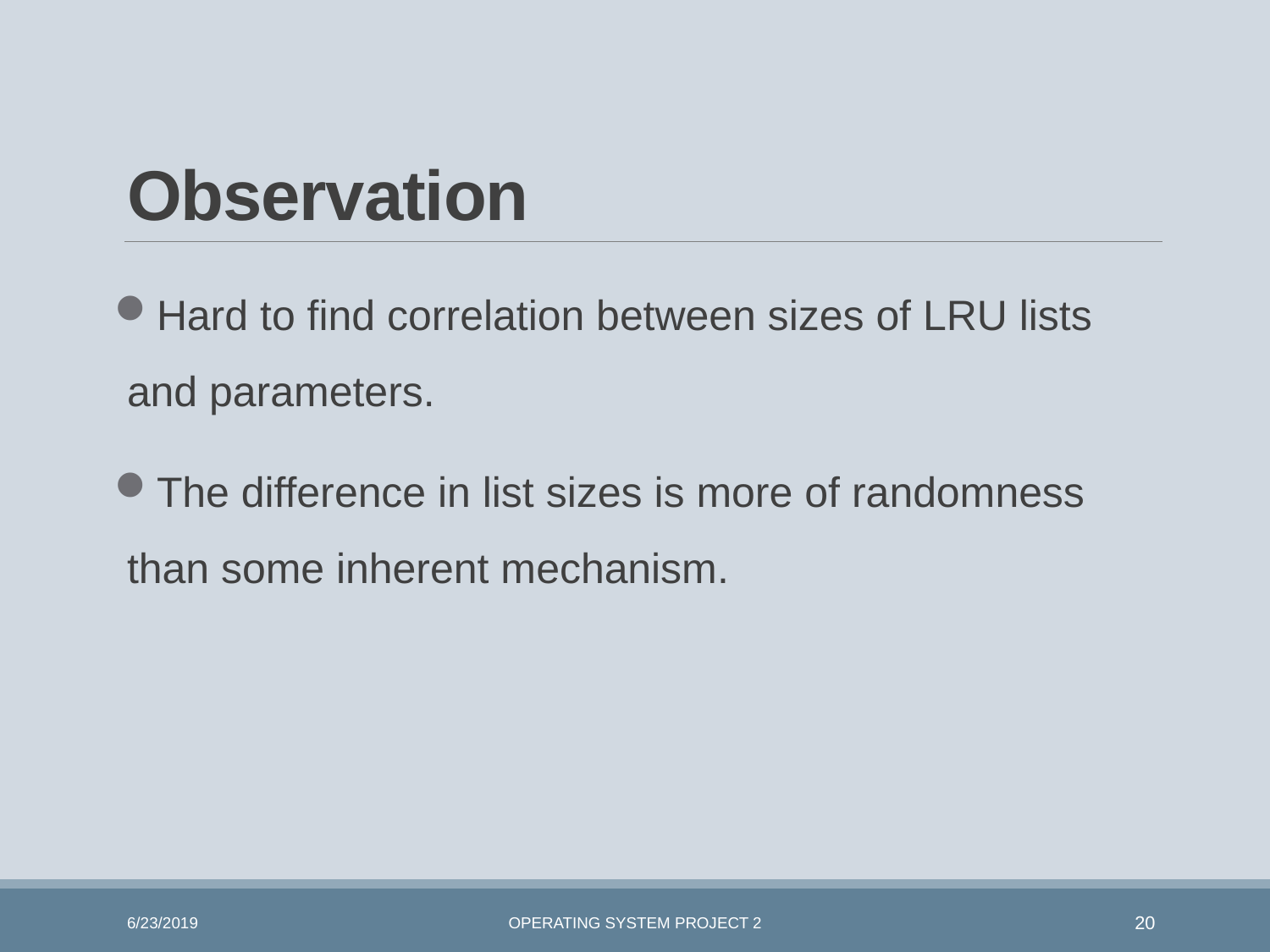

# Observation
Hard to find correlation between sizes of LRU lists and parameters.
The difference in list sizes is more of randomness than some inherent mechanism.
6/23/2019
Operating System Project 2
20